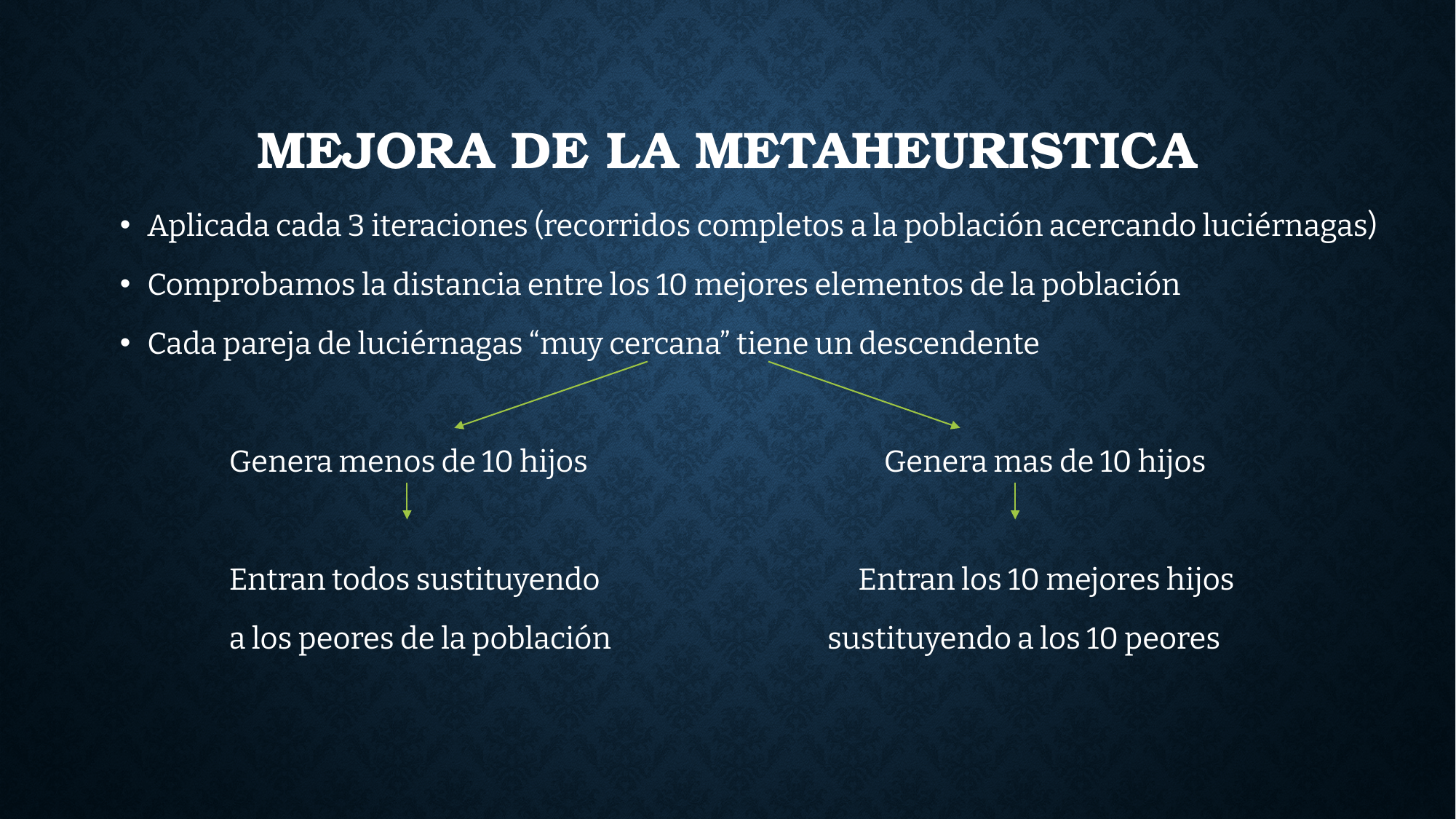

# MEJORA DE LA METAHEURISTICA
Aplicada cada 3 iteraciones (recorridos completos a la población acercando luciérnagas)
Comprobamos la distancia entre los 10 mejores elementos de la población
Cada pareja de luciérnagas “muy cercana” tiene un descendente

	Genera menos de 10 hijos			Genera mas de 10 hijos

	Entran todos sustituyendo                                           Entran los 10 mejores hijos
	a los peores de la población                                    sustituyendo a los 10 peores